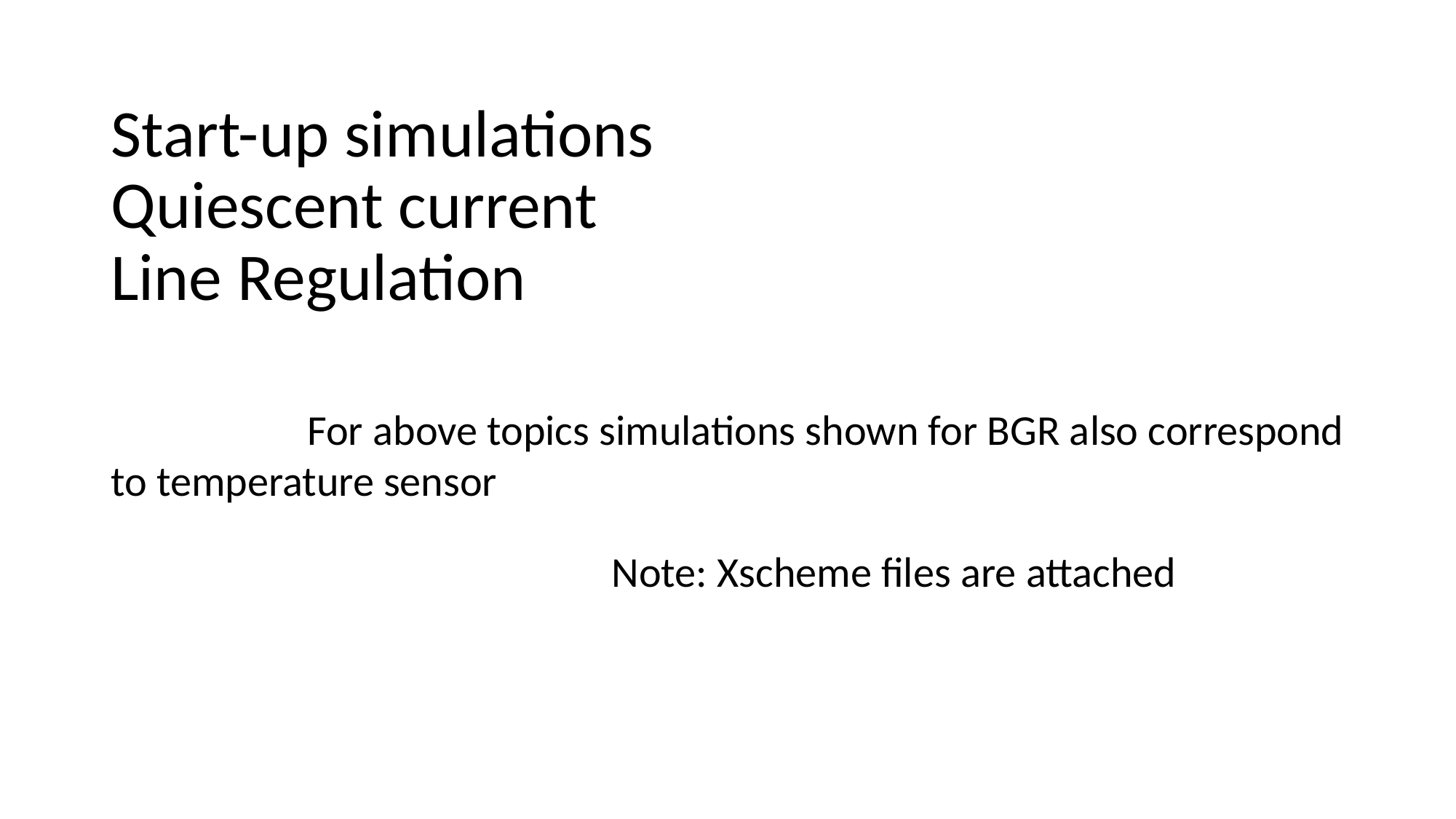

# Start-up simulations Quiescent current Line Regulation For above topics simulations shown for BGR also correspond to temperature sensor Note: Xscheme files are attached